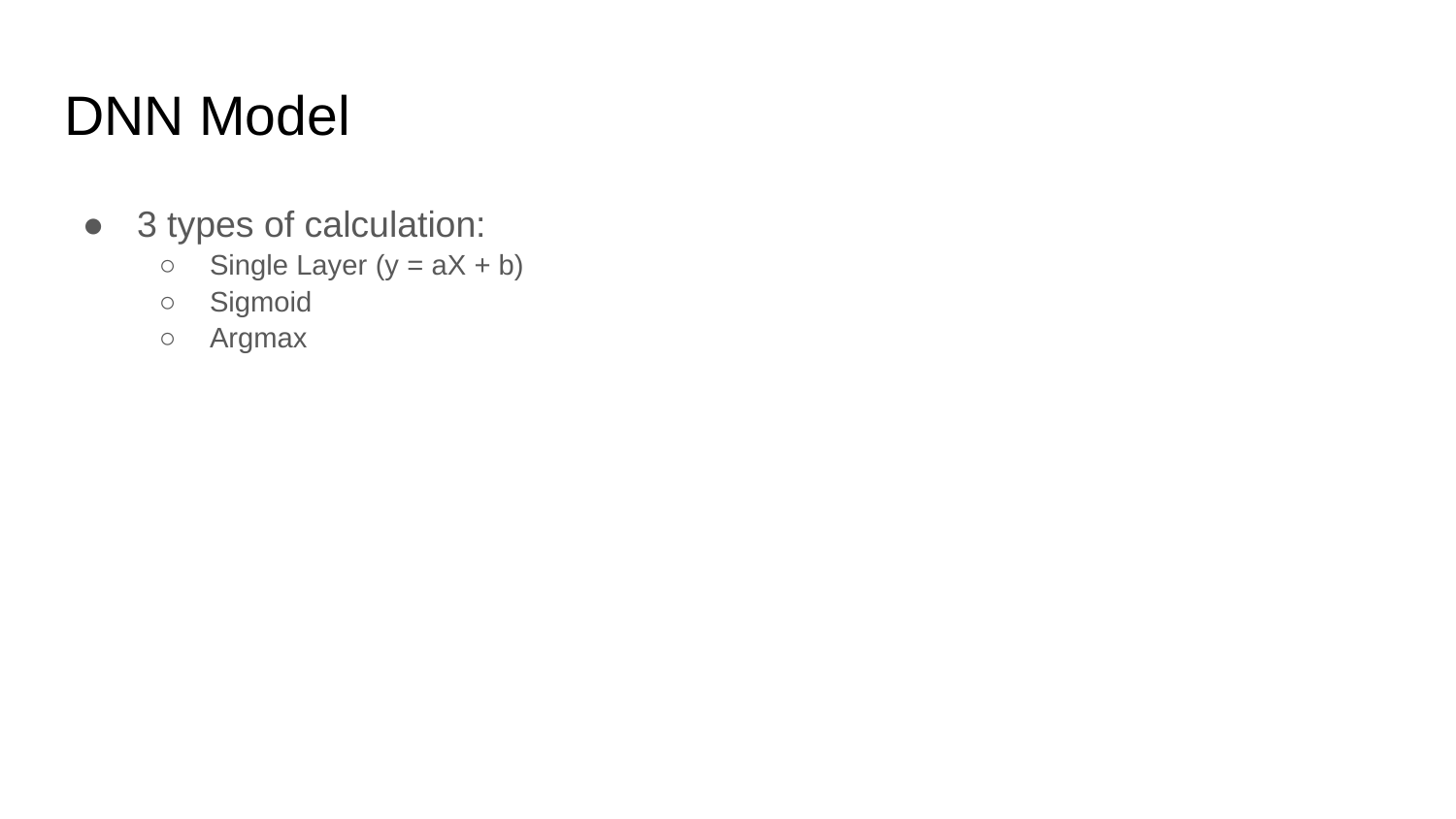

# DNN Model
3 types of calculation:
Single Layer (y = aX + b)
Sigmoid
Argmax